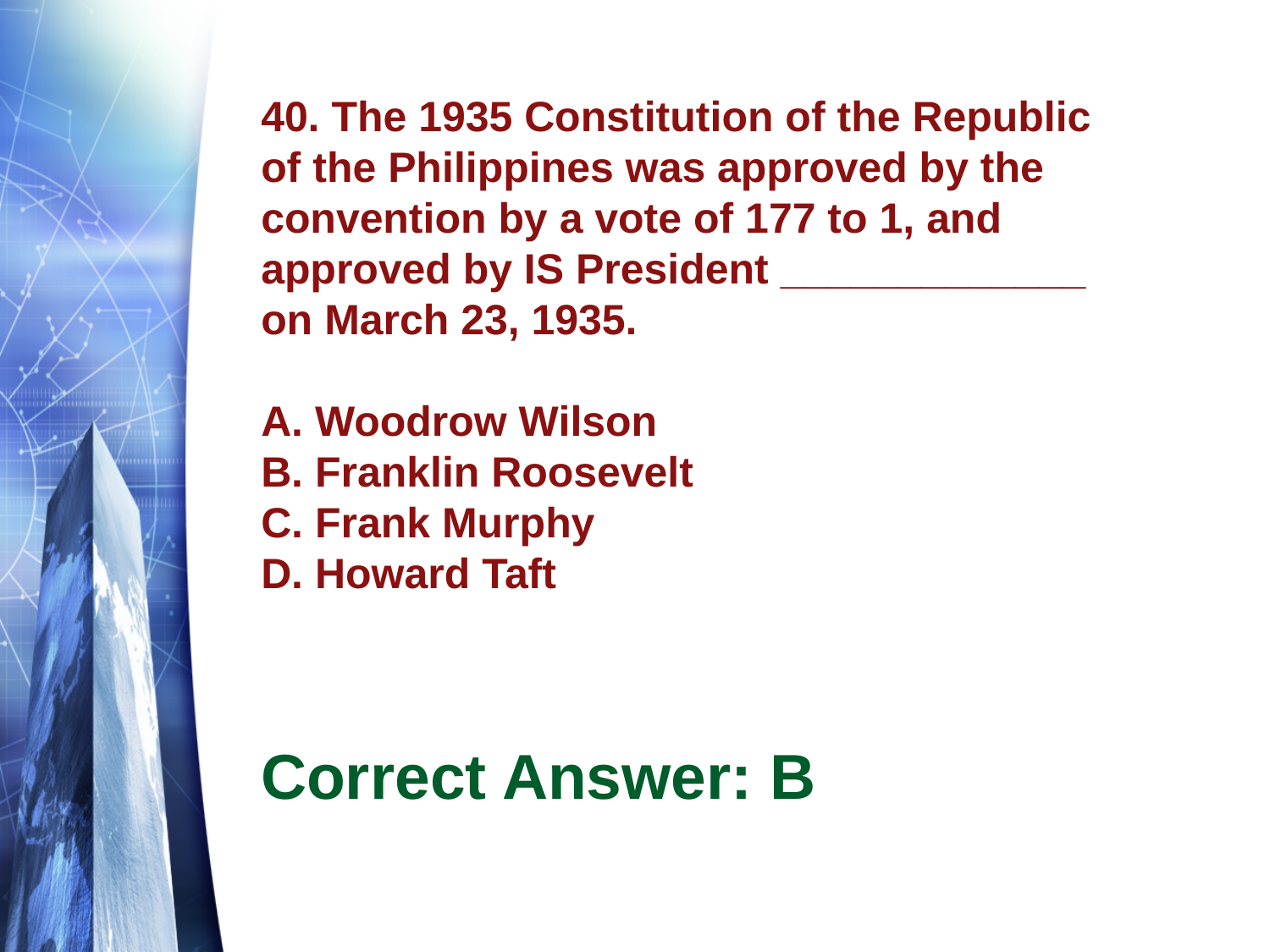

# 40. The 1935 Constitution of the Republic of the Philippines was approved by the convention by a vote of 177 to 1, and approved by IS President _____________ on March 23, 1935. A. Woodrow Wilson B. Franklin Roosevelt C. Frank Murphy D. Howard Taft
Correct Answer: B